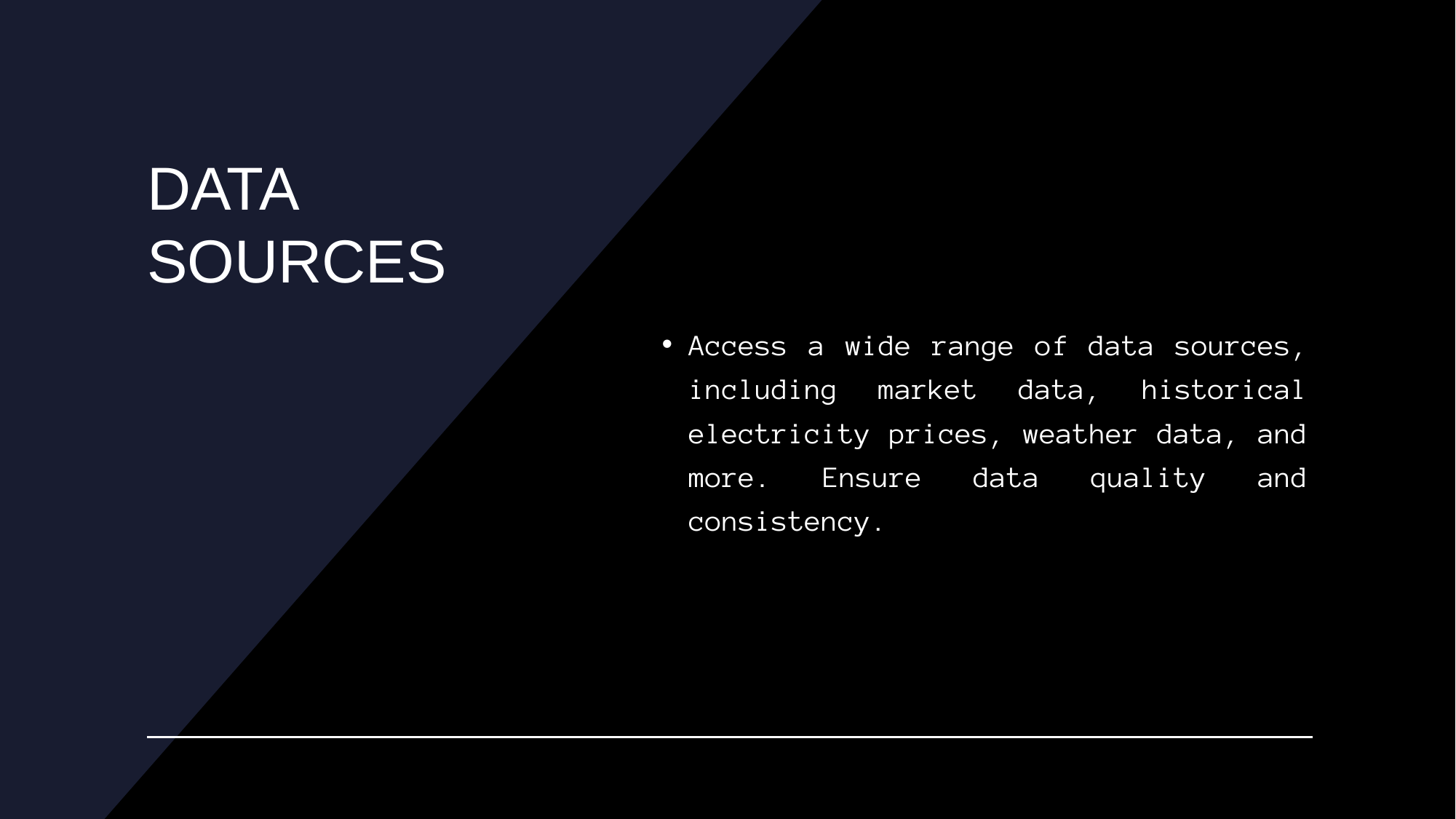

# DATA SOURCES
Access a wide range of data sources, including market data, historical electricity prices, weather data, and more. Ensure data quality and consistency.